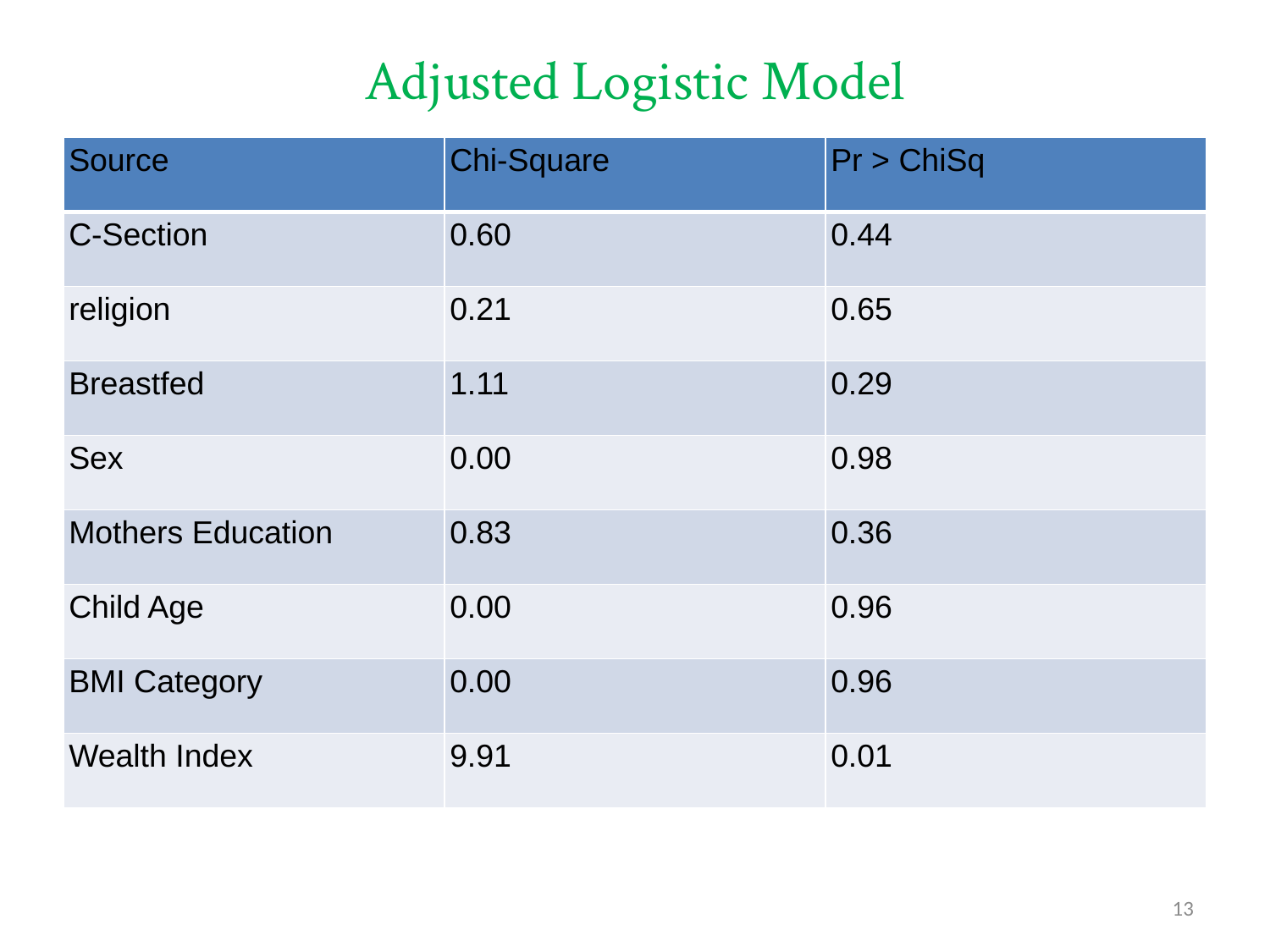

# Adjusted Logistic Model
| Source | Chi-Square | Pr > ChiSq |
| --- | --- | --- |
| C-Section | 0.60 | 0.44 |
| religion | 0.21 | 0.65 |
| Breastfed | 1.11 | 0.29 |
| Sex | 0.00 | 0.98 |
| Mothers Education | 0.83 | 0.36 |
| Child Age | 0.00 | 0.96 |
| BMI Category | 0.00 | 0.96 |
| Wealth Index | 9.91 | 0.01 |
13